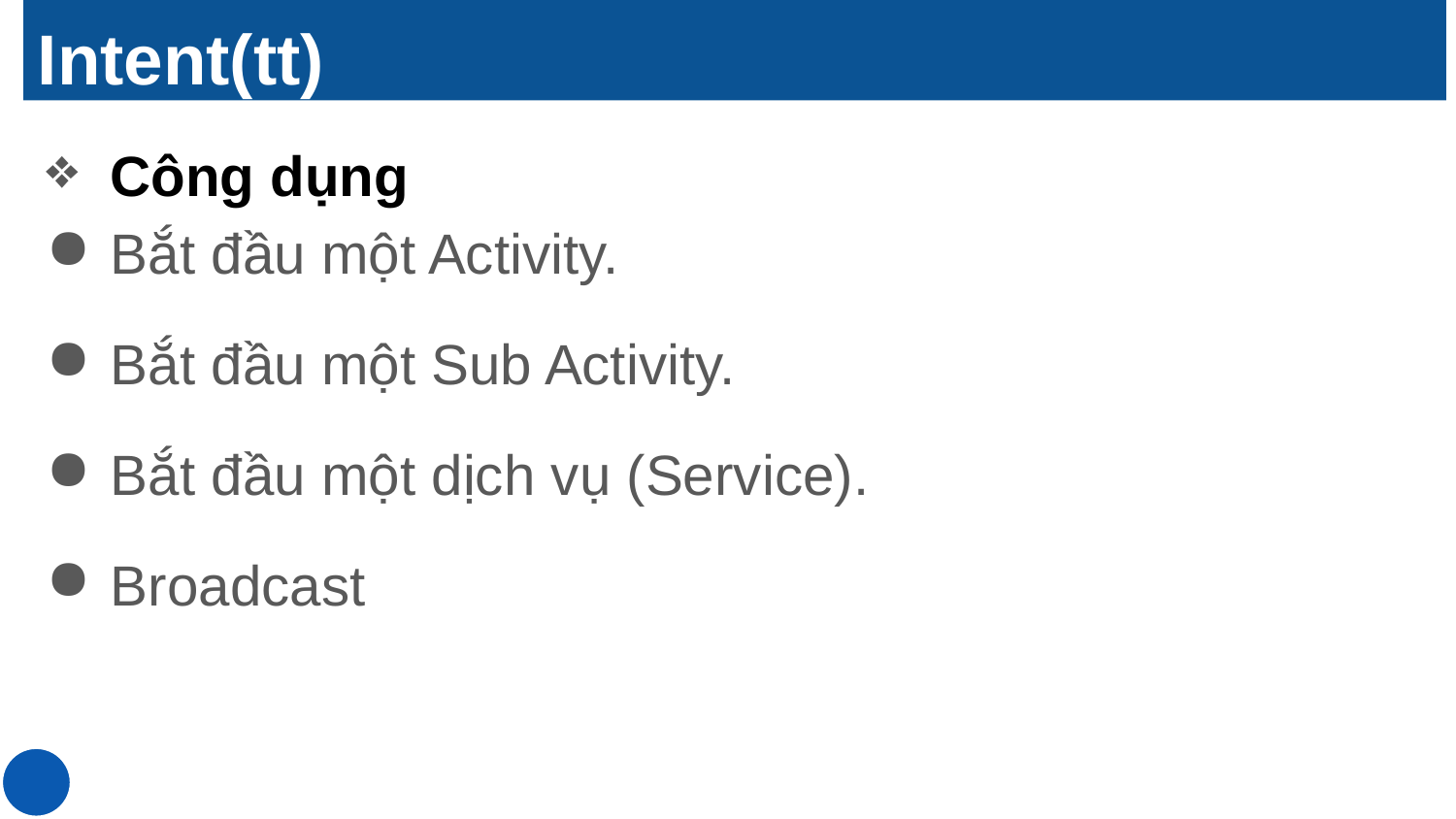

# Intent(tt)
Công dụng
Bắt đầu một Activity.
Bắt đầu một Sub Activity.
Bắt đầu một dịch vụ (Service).
Broadcast